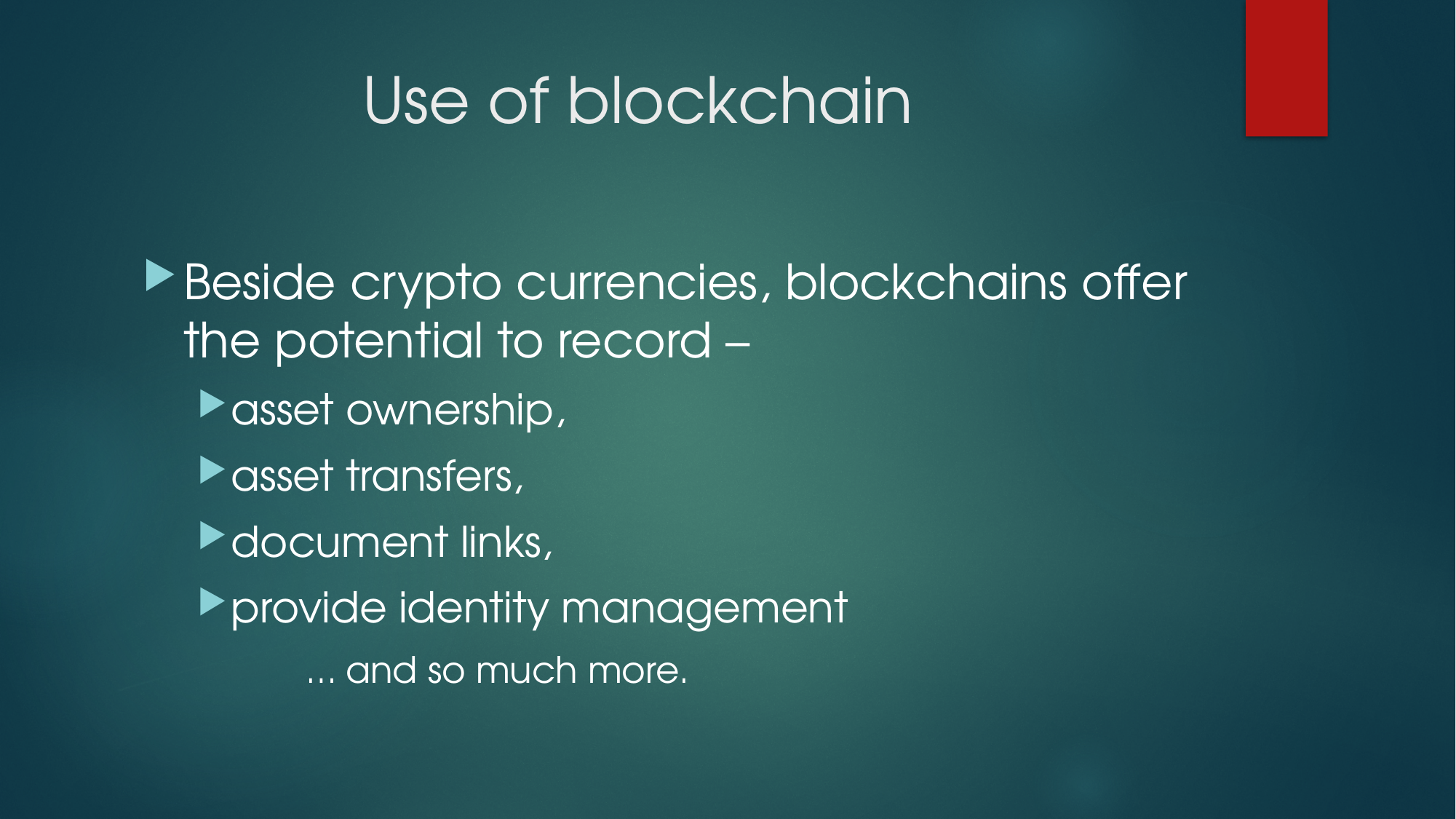

# Use of blockchain
Beside crypto currencies, blockchains offer the potential to record –
asset ownership,
asset transfers,
document links,
provide identity management
… and so much more.